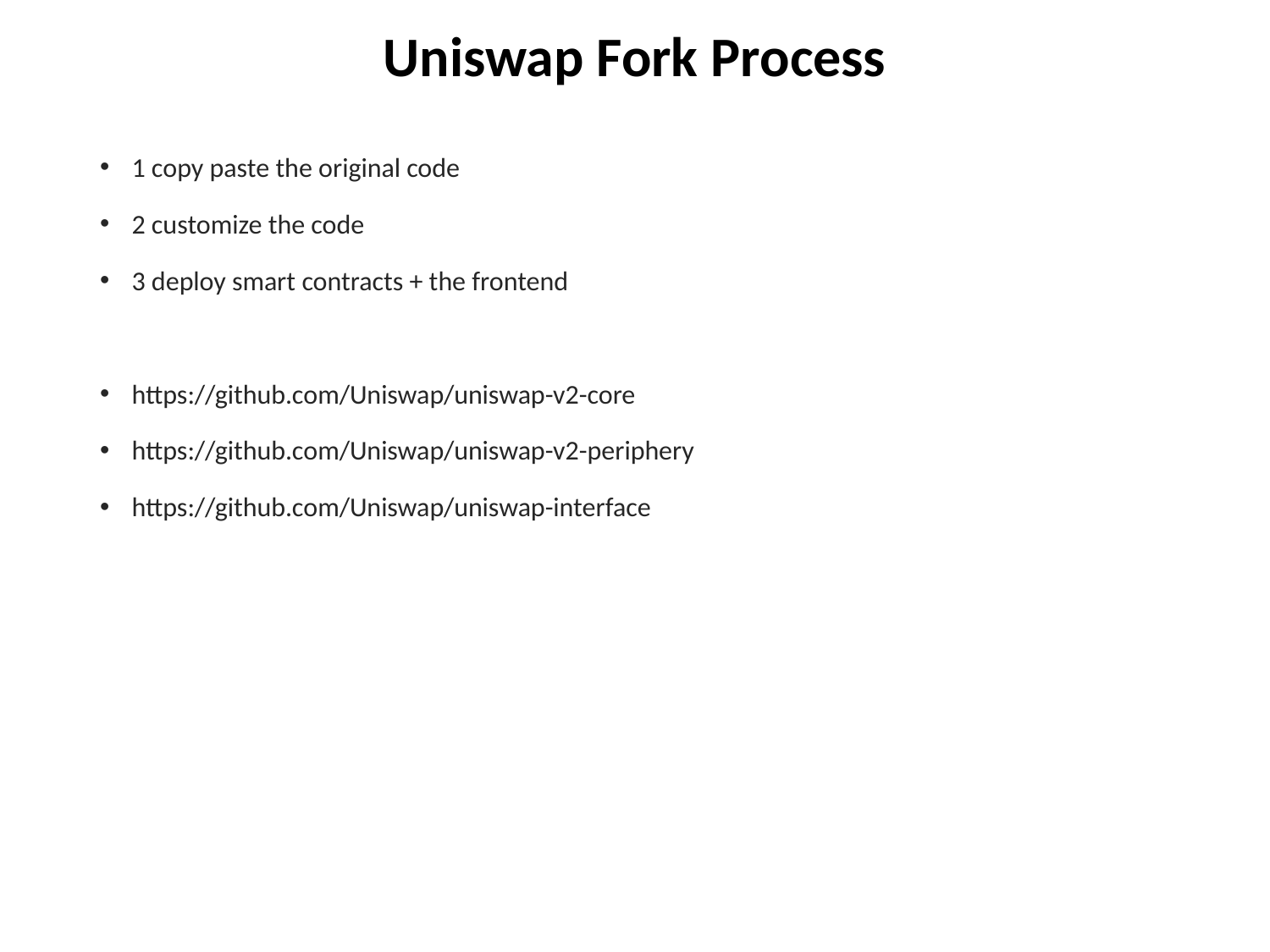

# Uniswap Fork Process
1 copy paste the original code
2 customize the code
3 deploy smart contracts + the frontend

https://github.com/Uniswap/uniswap-v2-core
https://github.com/Uniswap/uniswap-v2-periphery
https://github.com/Uniswap/uniswap-interface